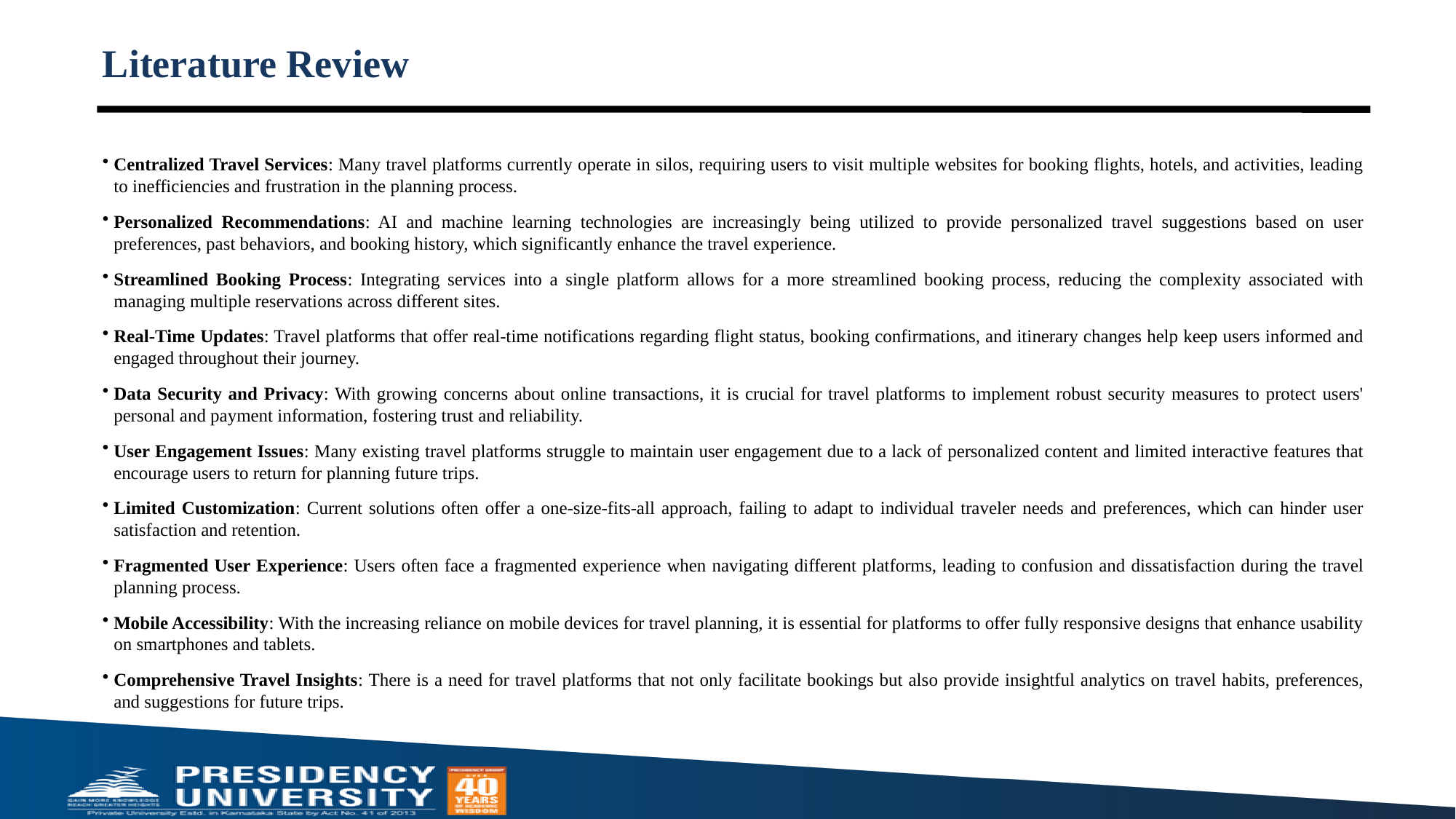

# Literature Review
Centralized Travel Services: Many travel platforms currently operate in silos, requiring users to visit multiple websites for booking flights, hotels, and activities, leading to inefficiencies and frustration in the planning process.
Personalized Recommendations: AI and machine learning technologies are increasingly being utilized to provide personalized travel suggestions based on user preferences, past behaviors, and booking history, which significantly enhance the travel experience.
Streamlined Booking Process: Integrating services into a single platform allows for a more streamlined booking process, reducing the complexity associated with managing multiple reservations across different sites.
Real-Time Updates: Travel platforms that offer real-time notifications regarding flight status, booking confirmations, and itinerary changes help keep users informed and engaged throughout their journey.
Data Security and Privacy: With growing concerns about online transactions, it is crucial for travel platforms to implement robust security measures to protect users' personal and payment information, fostering trust and reliability.
User Engagement Issues: Many existing travel platforms struggle to maintain user engagement due to a lack of personalized content and limited interactive features that encourage users to return for planning future trips.
Limited Customization: Current solutions often offer a one-size-fits-all approach, failing to adapt to individual traveler needs and preferences, which can hinder user satisfaction and retention.
Fragmented User Experience: Users often face a fragmented experience when navigating different platforms, leading to confusion and dissatisfaction during the travel planning process.
Mobile Accessibility: With the increasing reliance on mobile devices for travel planning, it is essential for platforms to offer fully responsive designs that enhance usability on smartphones and tablets.
Comprehensive Travel Insights: There is a need for travel platforms that not only facilitate bookings but also provide insightful analytics on travel habits, preferences, and suggestions for future trips.